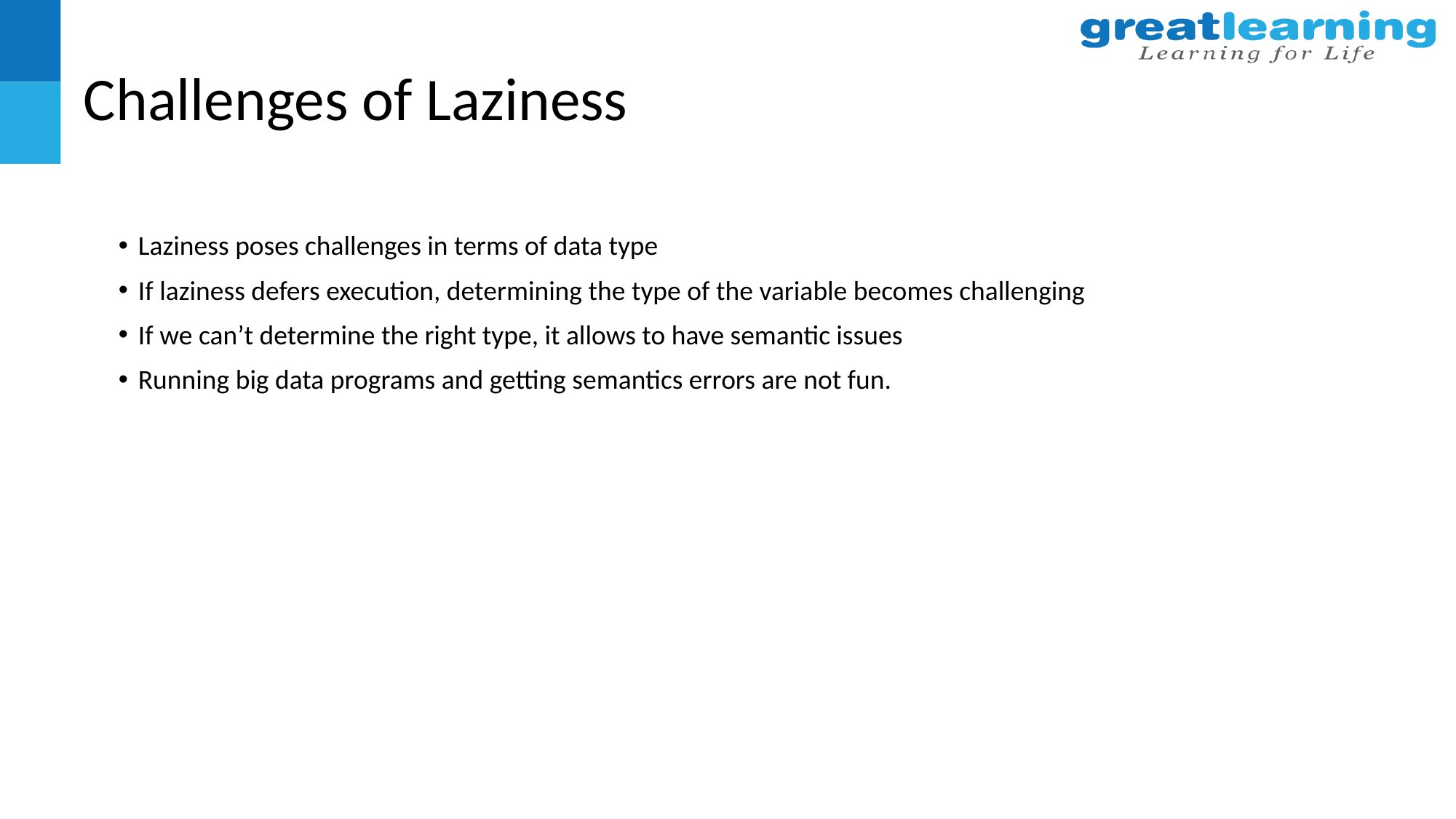

# Challenges of Laziness
Laziness poses challenges in terms of data type
If laziness defers execution, determining the type of the variable becomes challenging
If we can’t determine the right type, it allows to have semantic issues
Running big data programs and getting semantics errors are not fun.